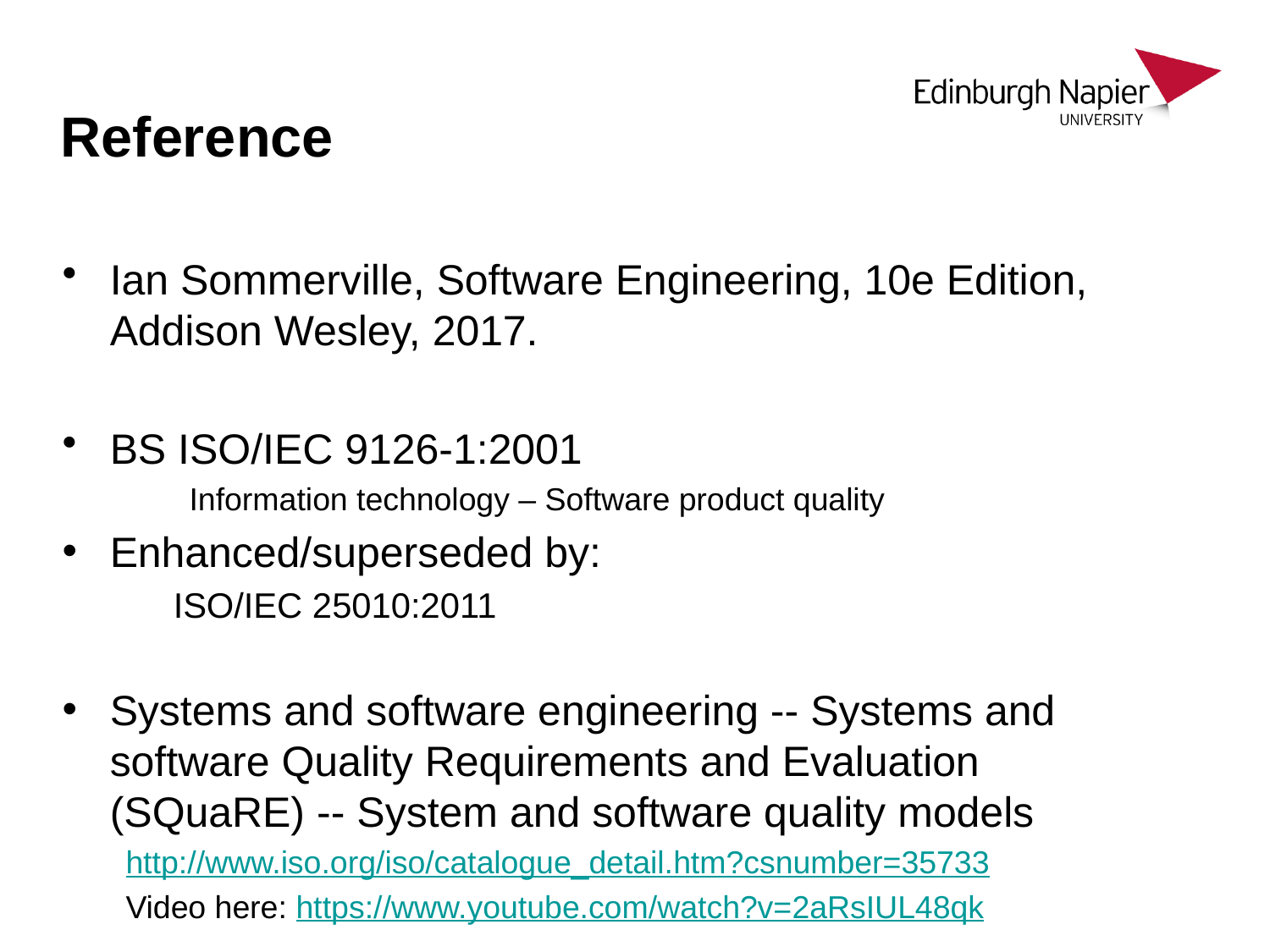

# Reference
Ian Sommerville, Software Engineering, 10e Edition, Addison Wesley, 2017.

BS ISO/IEC 9126-1:2001
Information technology – Software product quality
Enhanced/superseded by:
ISO/IEC 25010:2011

Systems and software engineering -- Systems and software Quality Requirements and Evaluation (SQuaRE) -- System and software quality models
http://www.iso.org/iso/catalogue_detail.htm?csnumber=35733
Video here: https://www.youtube.com/watch?v=2aRsIUL48qk